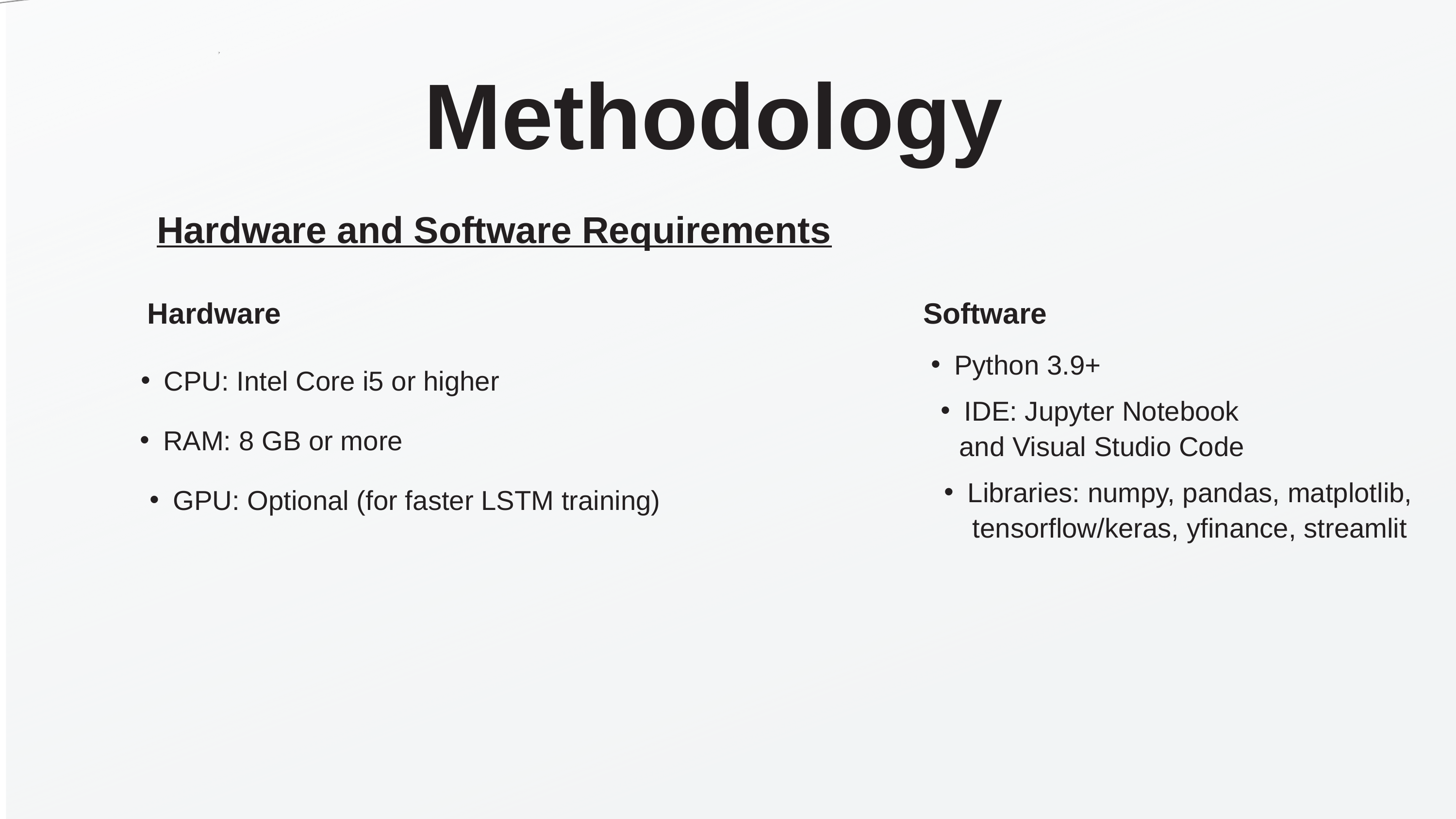

Methodology
Hardware and Software Requirements
Hardware
Software
Python 3.9+
CPU: Intel Core i5 or higher
IDE: Jupyter Notebook and Visual Studio Code
RAM: 8 GB or more
Libraries: numpy, pandas, matplotlib, tensorflow/keras, yfinance, streamlit
GPU: Optional (for faster LSTM training)